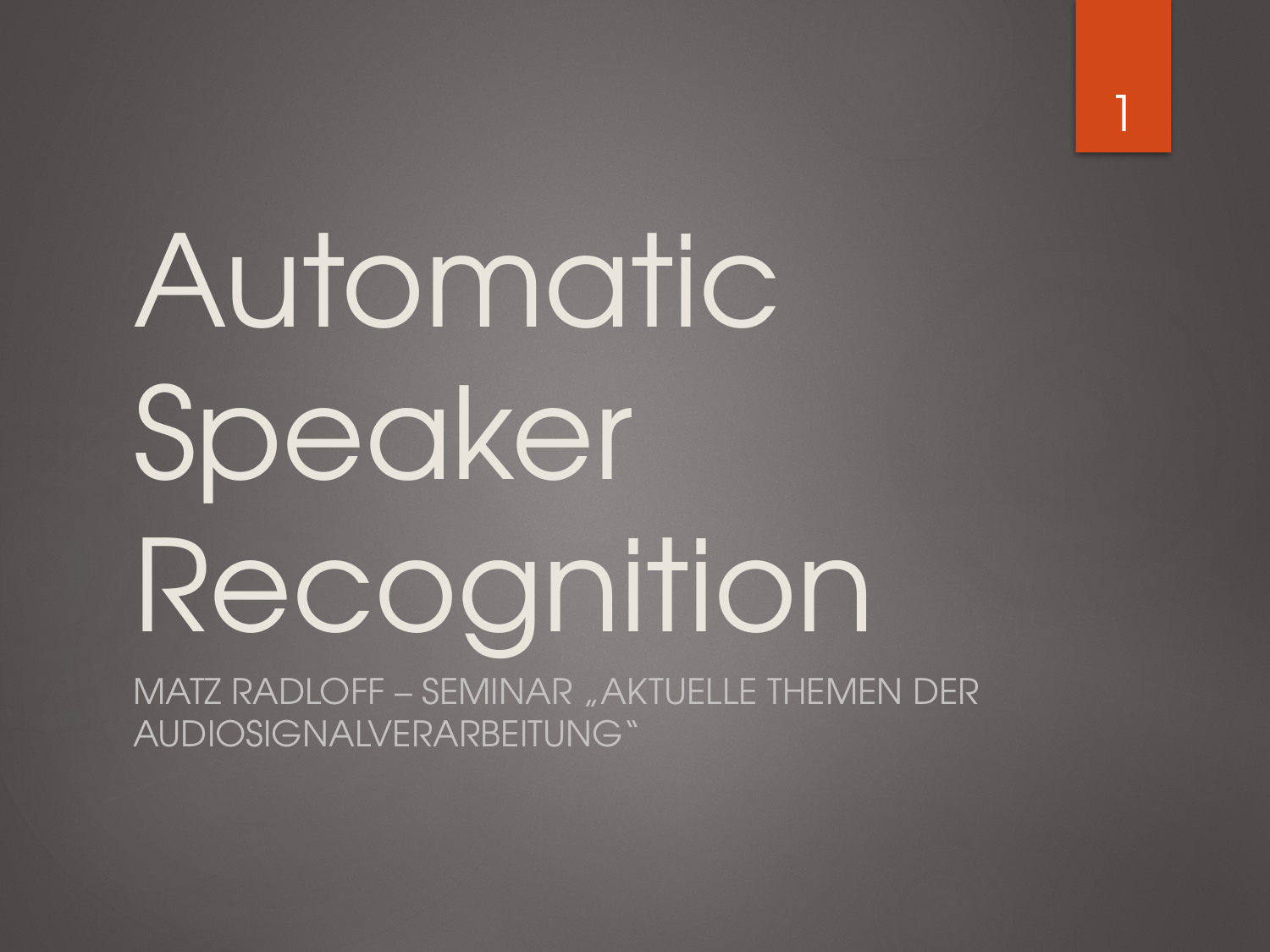

1
# Automatic Speaker Recognition
Matz Radloff – Seminar „Aktuelle Themen der Audiosignalverarbeitung“